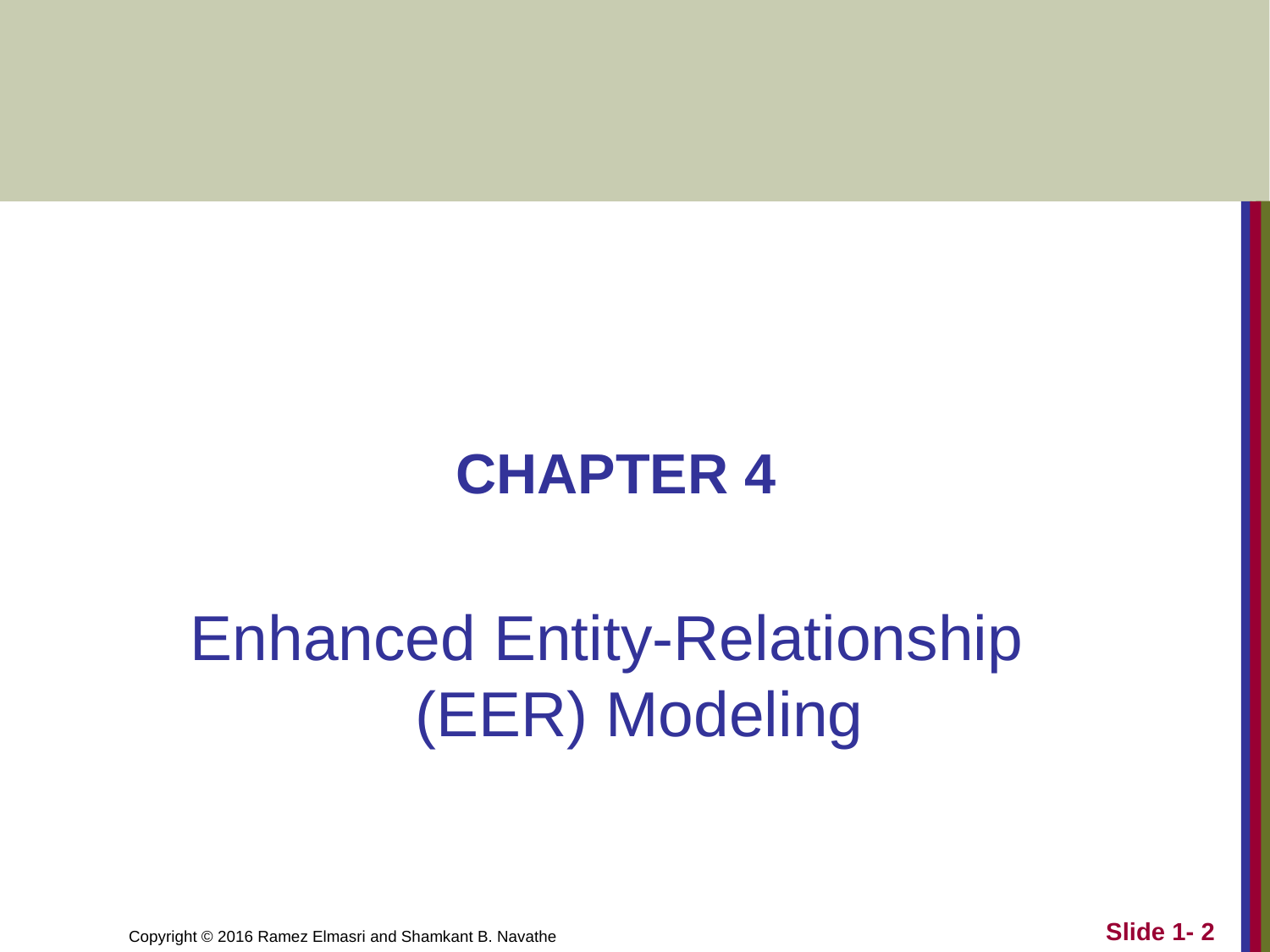

#

CHAPTER 4

Enhanced Entity-Relationship
(EER) Modeling
Slide 1- 2